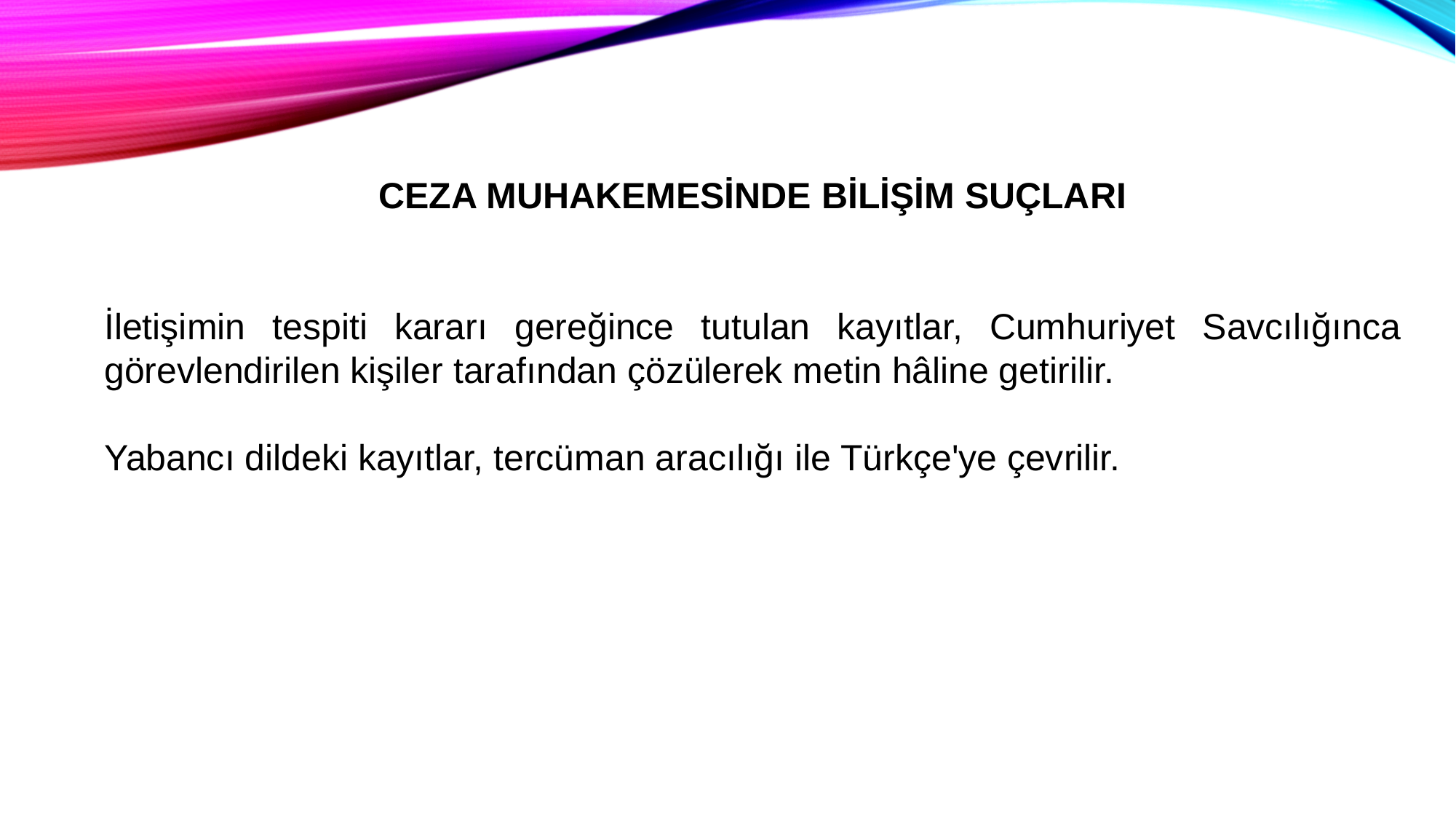

CEZA MUHAKEMESİNDE BİLİŞİM SUÇLARI

İletişimin tespiti kararı gereğince tutulan kayıtlar, Cumhuriyet Savcılığınca görevlendirilen kişiler tarafından çözülerek metin hâline getirilir.

Yabancı dildeki kayıtlar, tercüman aracılığı ile Türkçe'ye çevrilir.